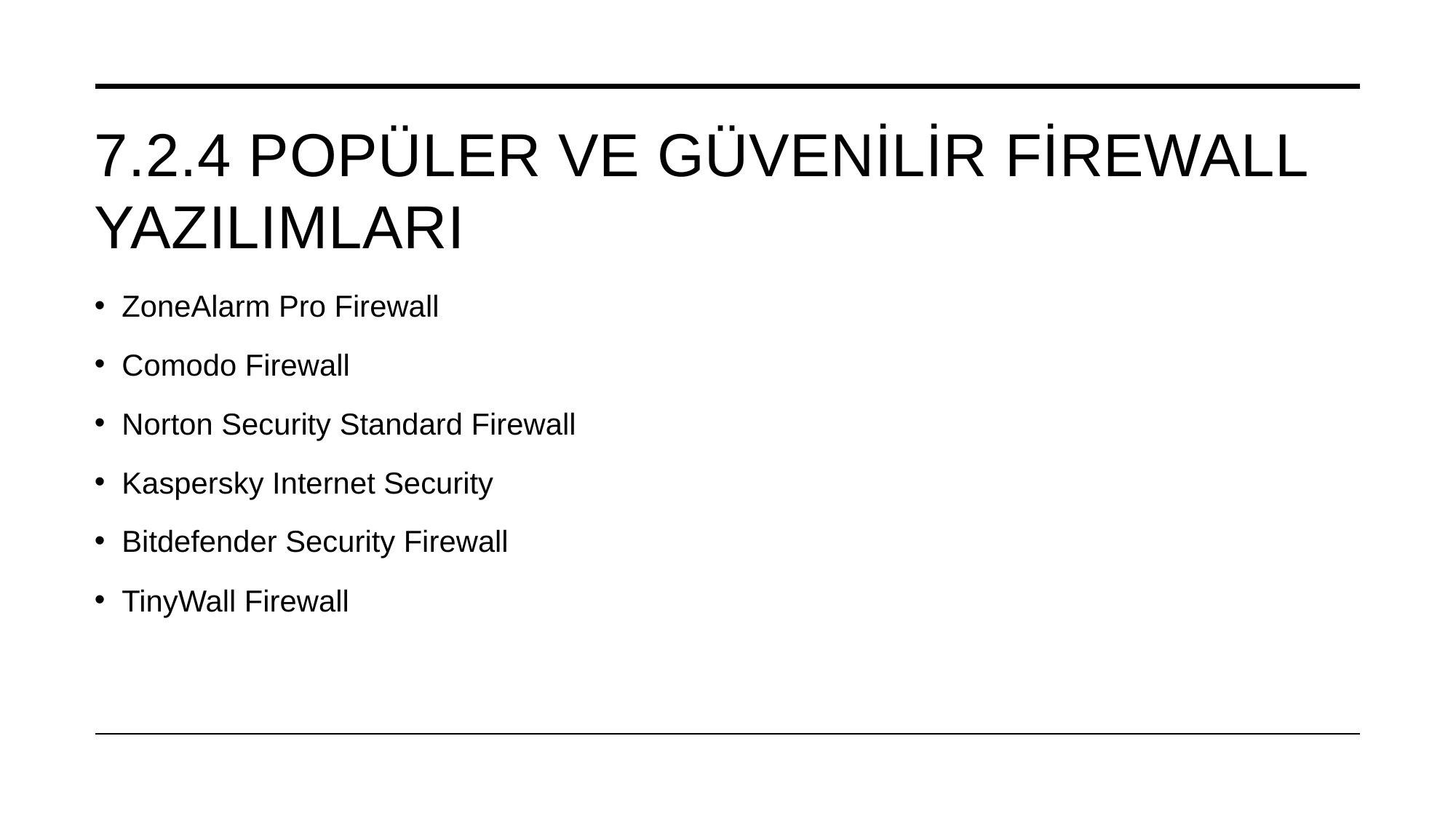

# 7.2.4 Popüler ve Güvenilir Firewall Yazılımları
ZoneAlarm Pro Firewall
Comodo Firewall
Norton Security Standard Firewall
Kaspersky Internet Security
Bitdefender Security Firewall
TinyWall Firewall